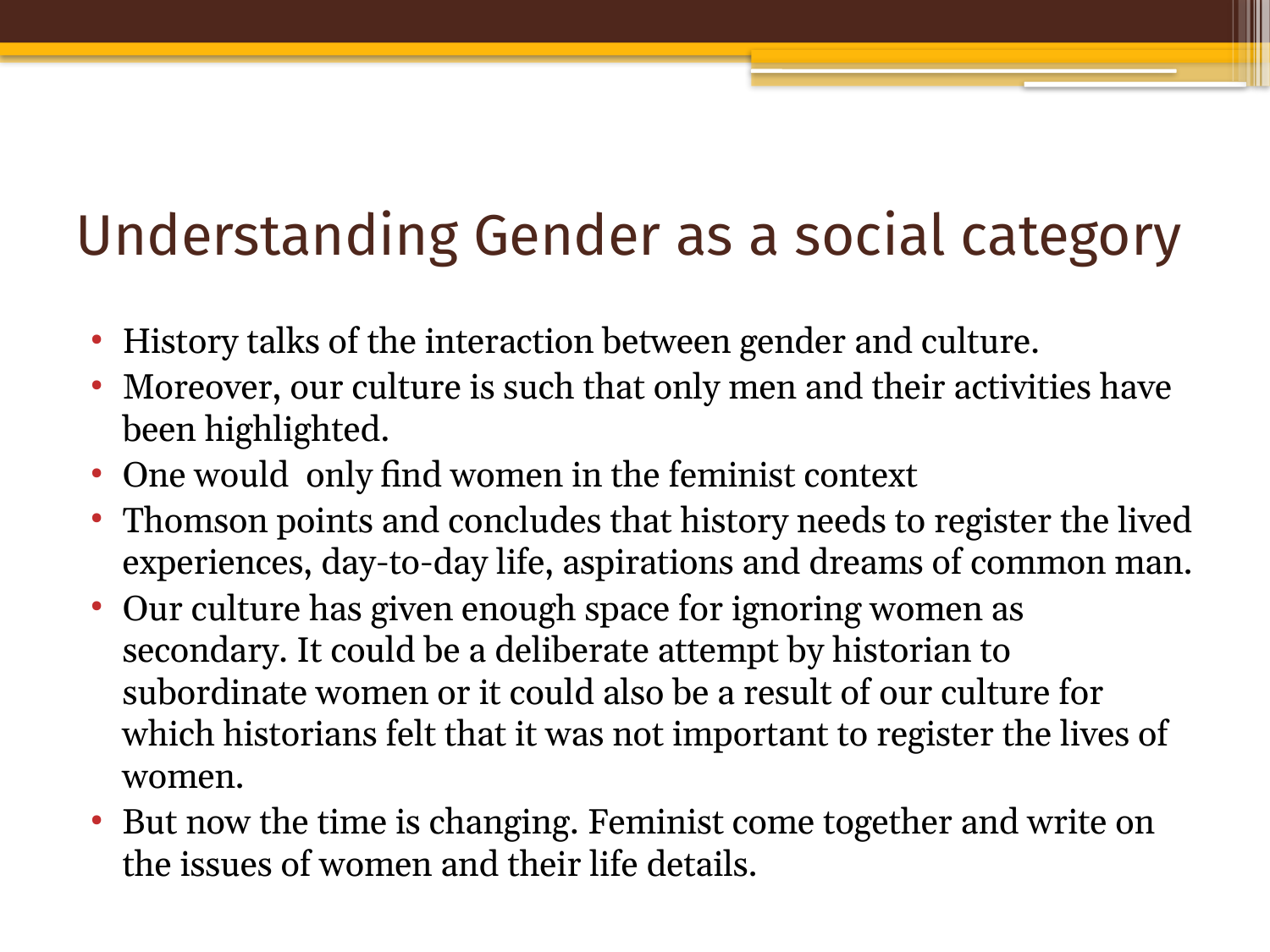

# Understanding Gender as a social category
History talks of the interaction between gender and culture.
Moreover, our culture is such that only men and their activities have been highlighted.
One would  only find women in the feminist context
Thomson points and concludes that history needs to register the lived experiences, day-to-day life, aspirations and dreams of common man.
Our culture has given enough space for ignoring women as secondary. It could be a deliberate attempt by historian to subordinate women or it could also be a result of our culture for which historians felt that it was not important to register the lives of women.
But now the time is changing. Feminist come together and write on the issues of women and their life details.